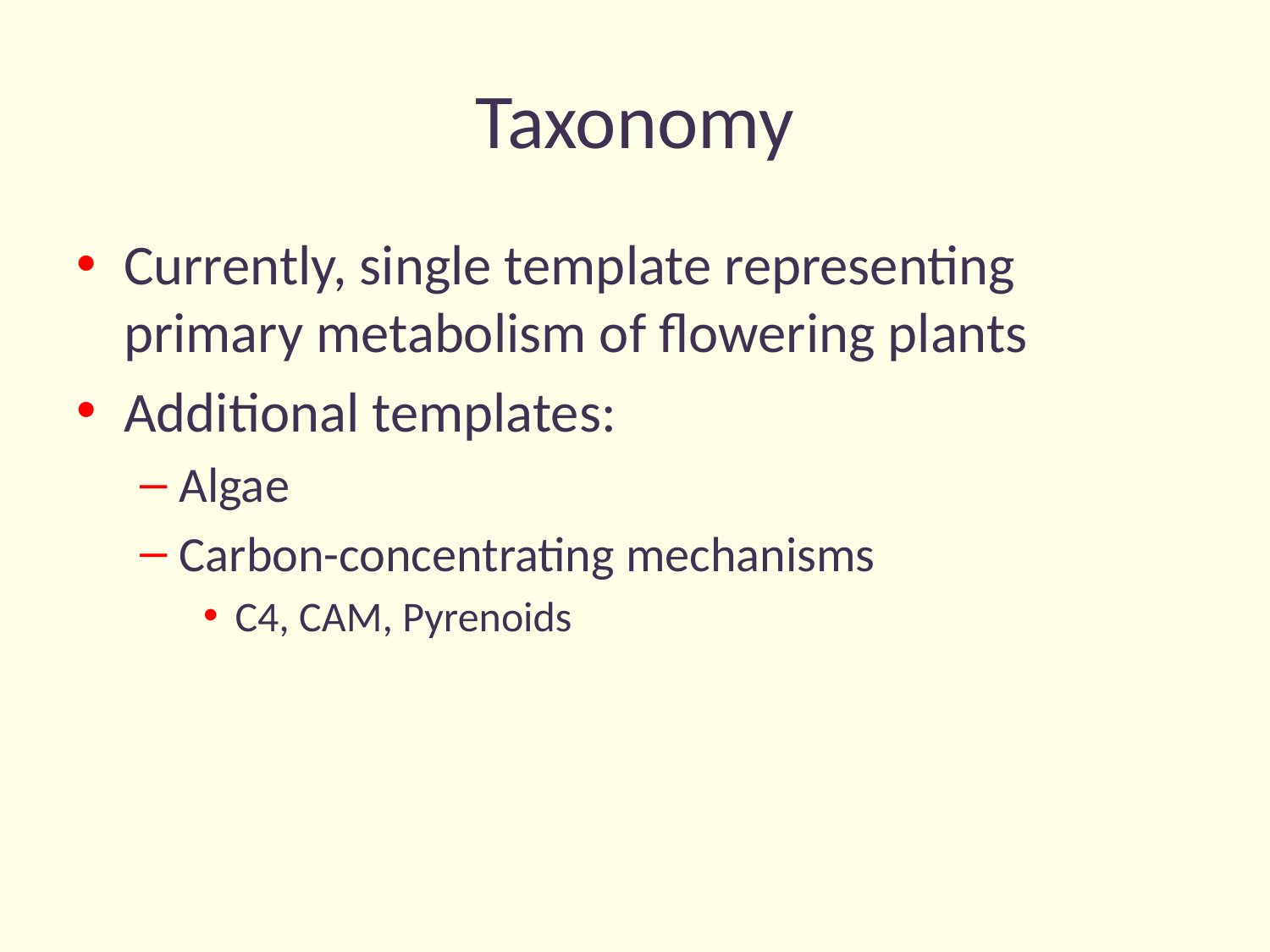

# Taxonomy
Currently, single template representing primary metabolism of flowering plants
Additional templates:
Algae
Carbon-concentrating mechanisms
C4, CAM, Pyrenoids